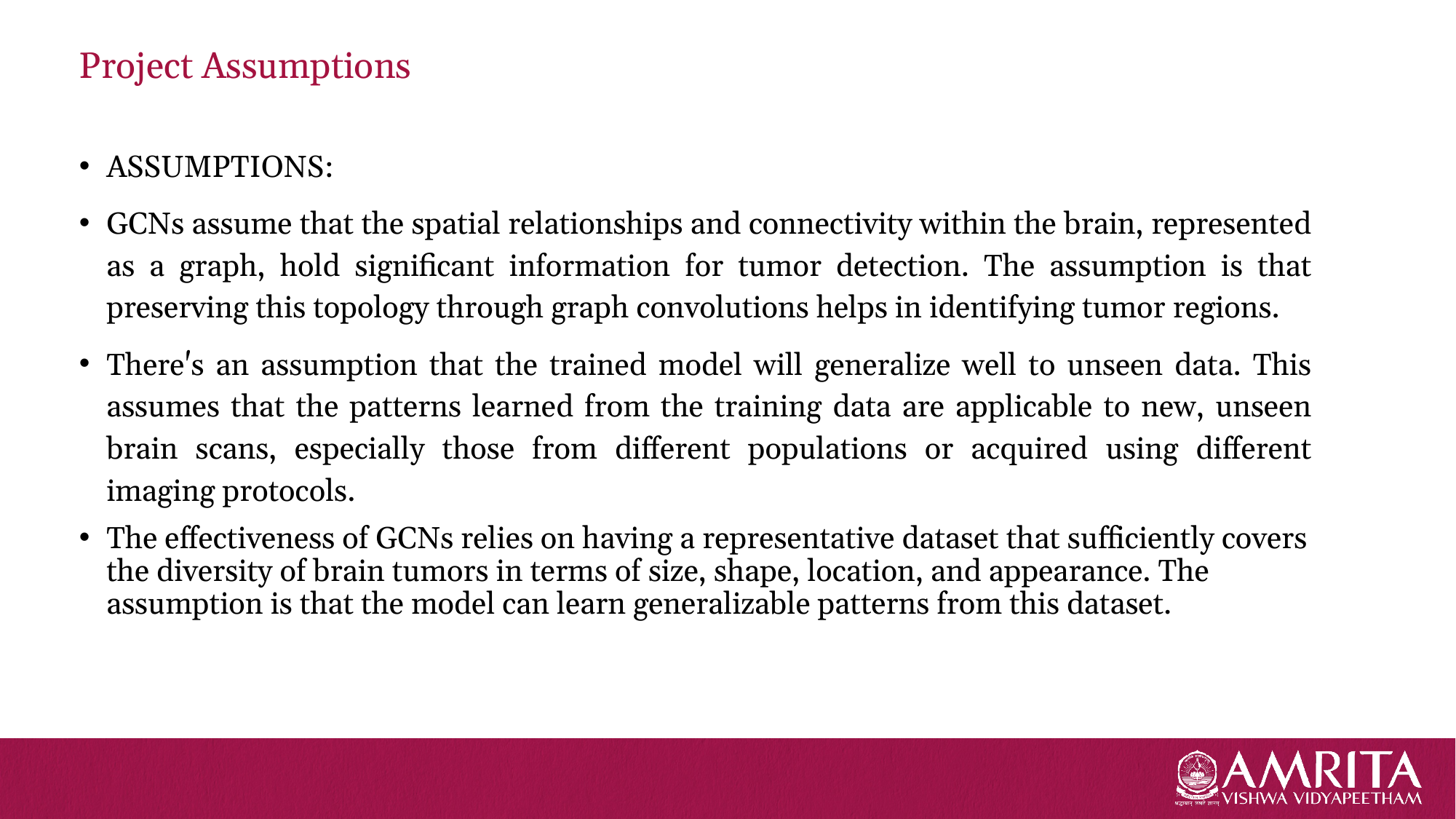

# Project Assumptions
ASSUMPTIONS:
GCNs assume that the spatial relationships and connectivity within the brain, represented as a graph, hold significant information for tumor detection. The assumption is that preserving this topology through graph convolutions helps in identifying tumor regions.
There's an assumption that the trained model will generalize well to unseen data. This assumes that the patterns learned from the training data are applicable to new, unseen brain scans, especially those from different populations or acquired using different imaging protocols.
The effectiveness of GCNs relies on having a representative dataset that sufficiently covers the diversity of brain tumors in terms of size, shape, location, and appearance. The assumption is that the model can learn generalizable patterns from this dataset.